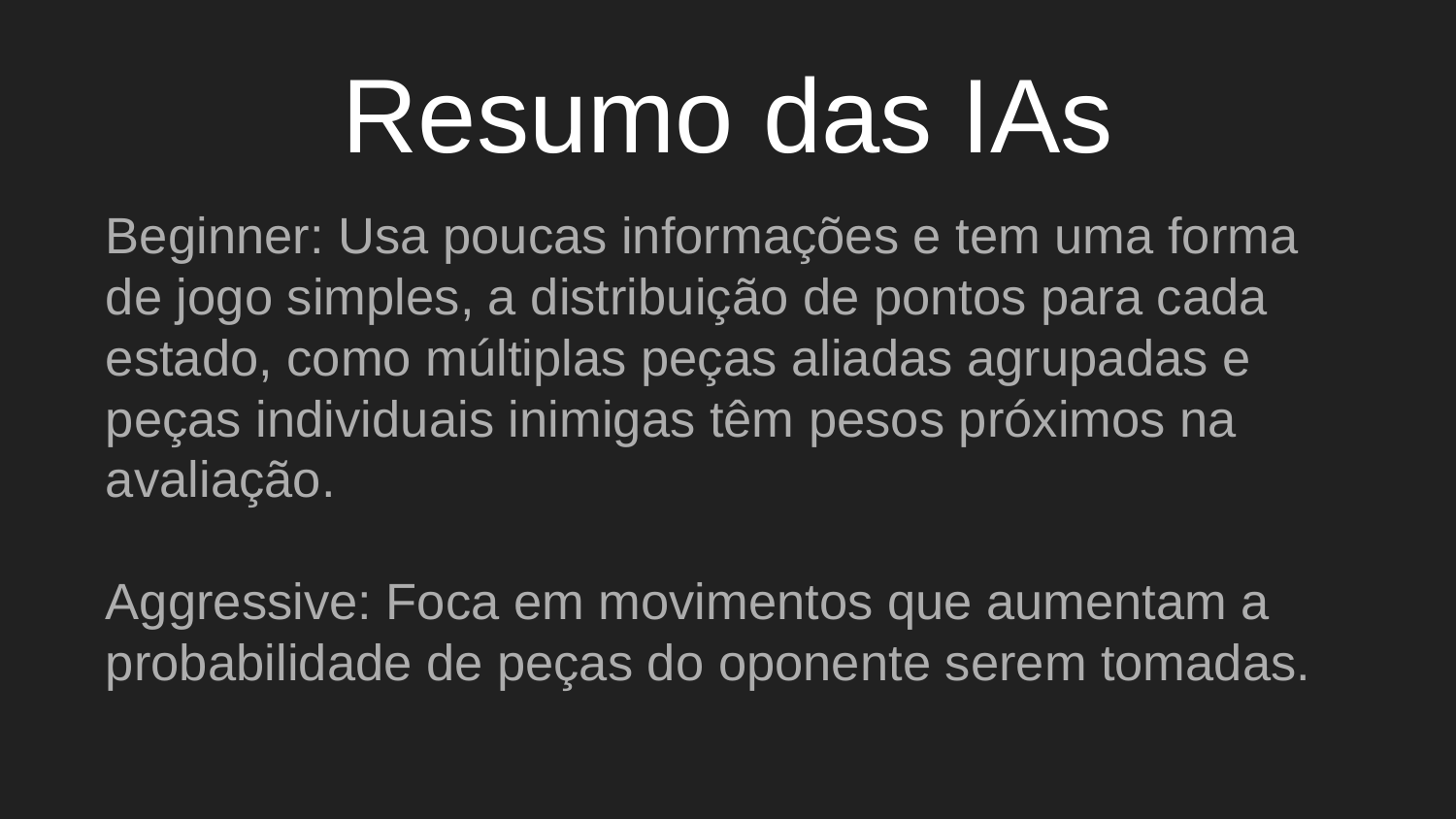

# Resumo das IAs
Beginner: Usa poucas informações e tem uma forma de jogo simples, a distribuição de pontos para cada estado, como múltiplas peças aliadas agrupadas e peças individuais inimigas têm pesos próximos na avaliação.

Aggressive: Foca em movimentos que aumentam a probabilidade de peças do oponente serem tomadas.